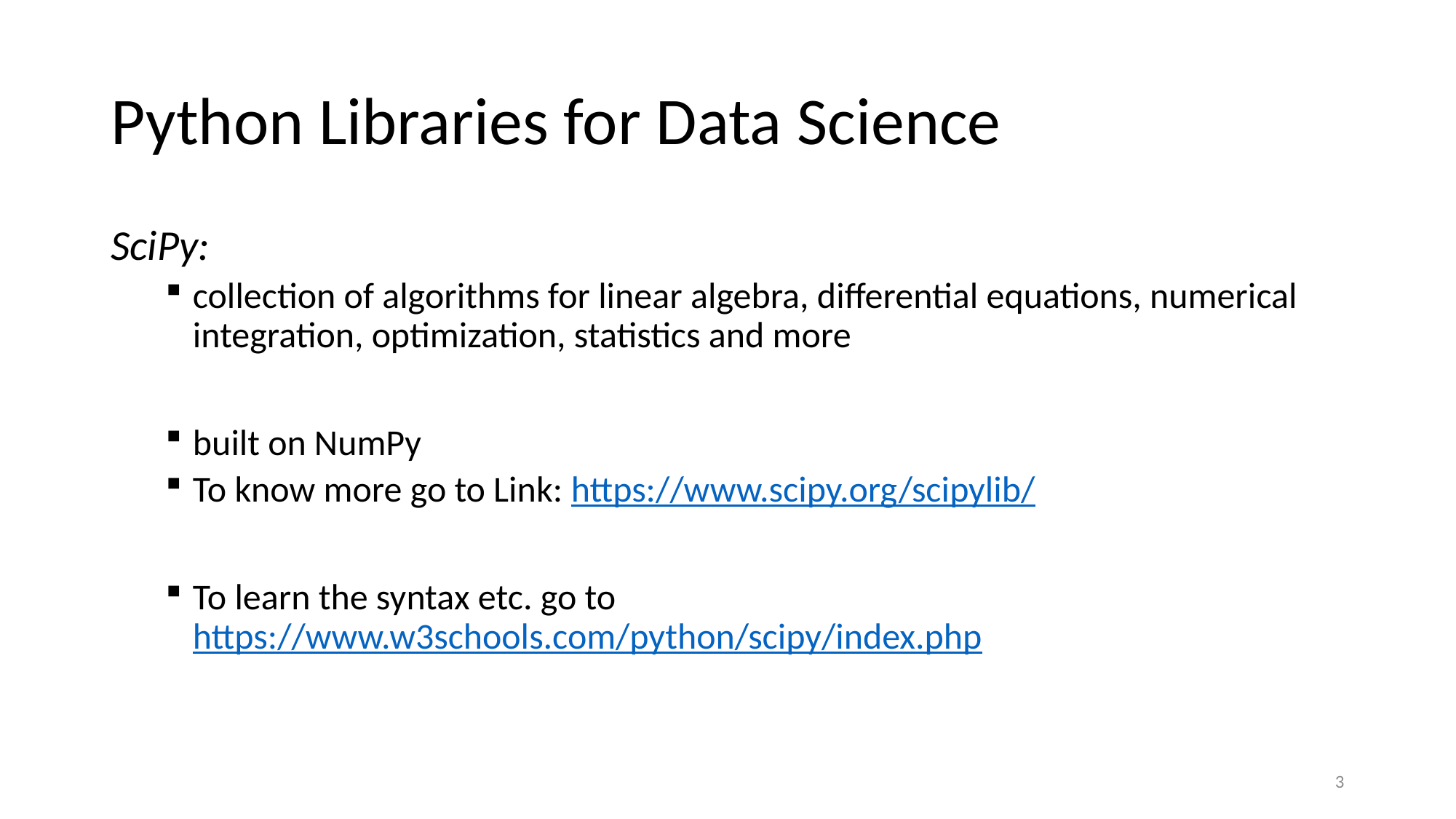

# Python Libraries for Data Science
SciPy:
collection of algorithms for linear algebra, differential equations, numerical integration, optimization, statistics and more

built on NumPy
To know more go to Link: https://www.scipy.org/scipylib/

To learn the syntax etc. go to https://www.w3schools.com/python/scipy/index.php

3